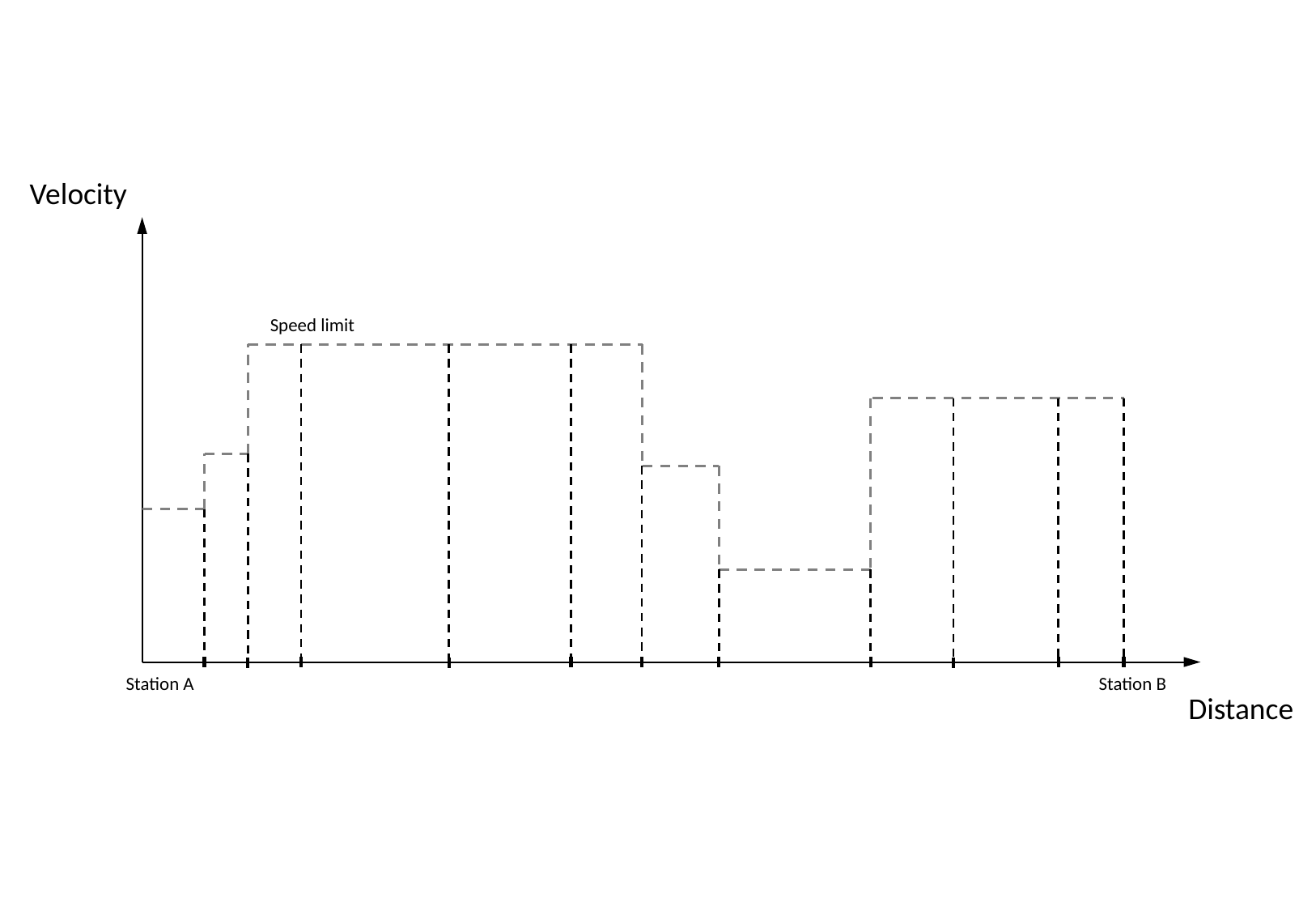

Velocity
Speed limit
Station A
Station B
Distance